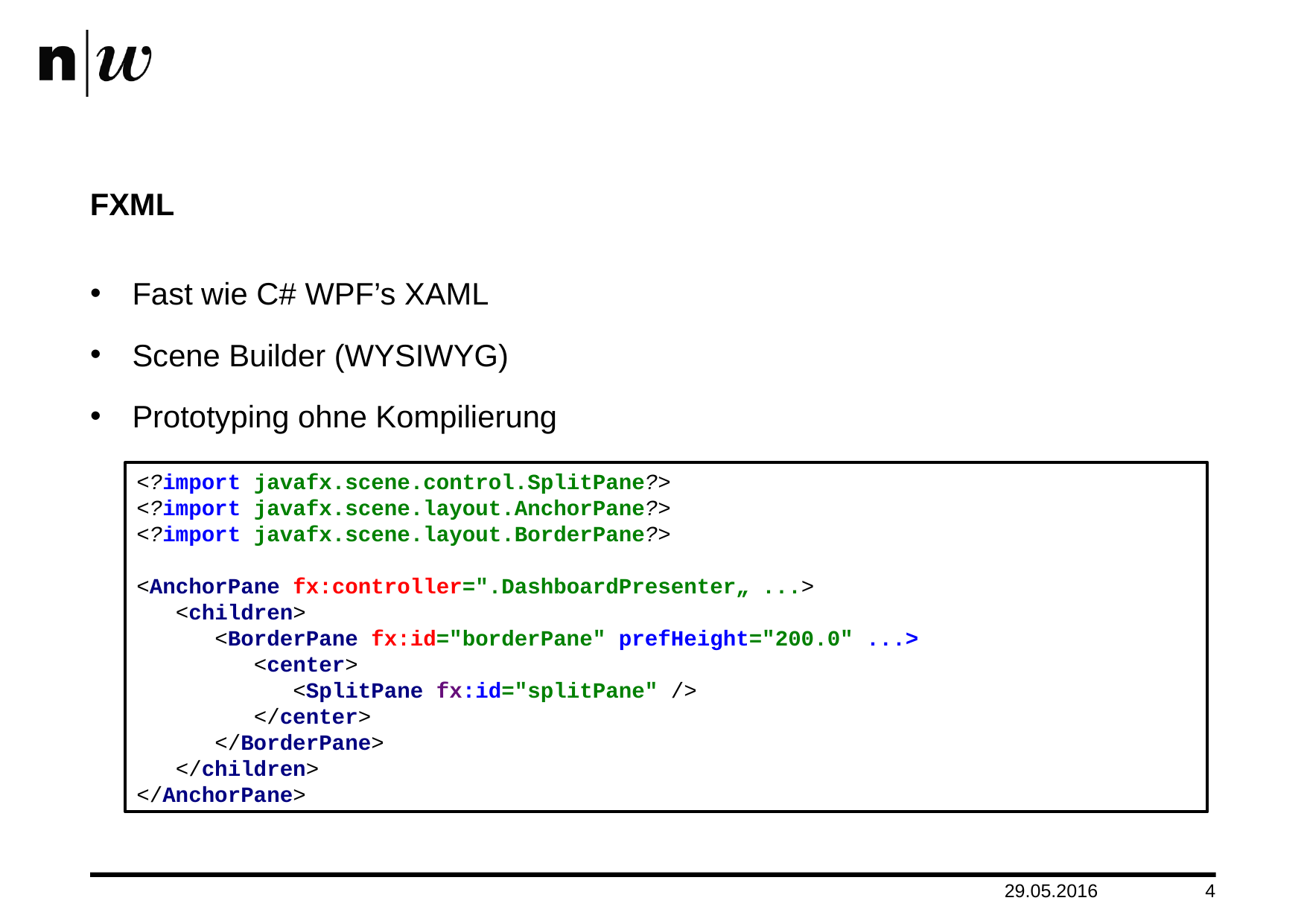

# FXML
Fast wie C# WPF’s XAML
Scene Builder (WYSIWYG)
Prototyping ohne Kompilierung
<?import javafx.scene.control.SplitPane?>
<?import javafx.scene.layout.AnchorPane?>
<?import javafx.scene.layout.BorderPane?>
<AnchorPane fx:controller=".DashboardPresenter„ ...>
   <children>
      <BorderPane fx:id="borderPane" prefHeight="200.0" ...>
         <center>
            <SplitPane fx:id="splitPane" />
         </center>
      </BorderPane>
   </children>
</AnchorPane>

29.05.2016
4